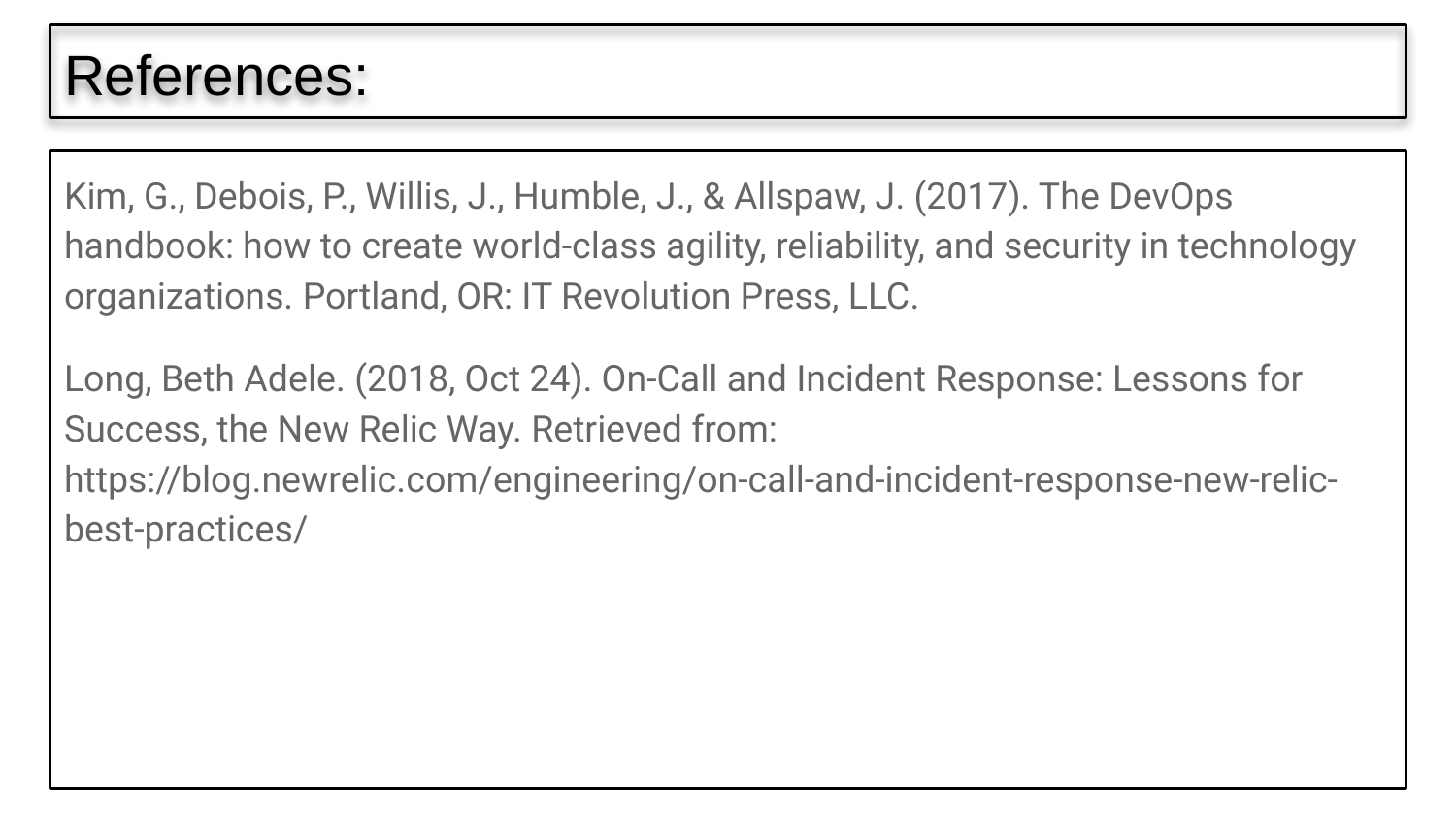

References:
Kim, G., Debois, P., Willis, J., Humble, J., & Allspaw, J. (2017). The DevOps handbook: how to create world-class agility, reliability, and security in technology organizations. Portland, OR: IT Revolution Press, LLC.
Long, Beth Adele. (2018, Oct 24). On-Call and Incident Response: Lessons for Success, the New Relic Way. Retrieved from: https://blog.newrelic.com/engineering/on-call-and-incident-response-new-relic-best-practices/